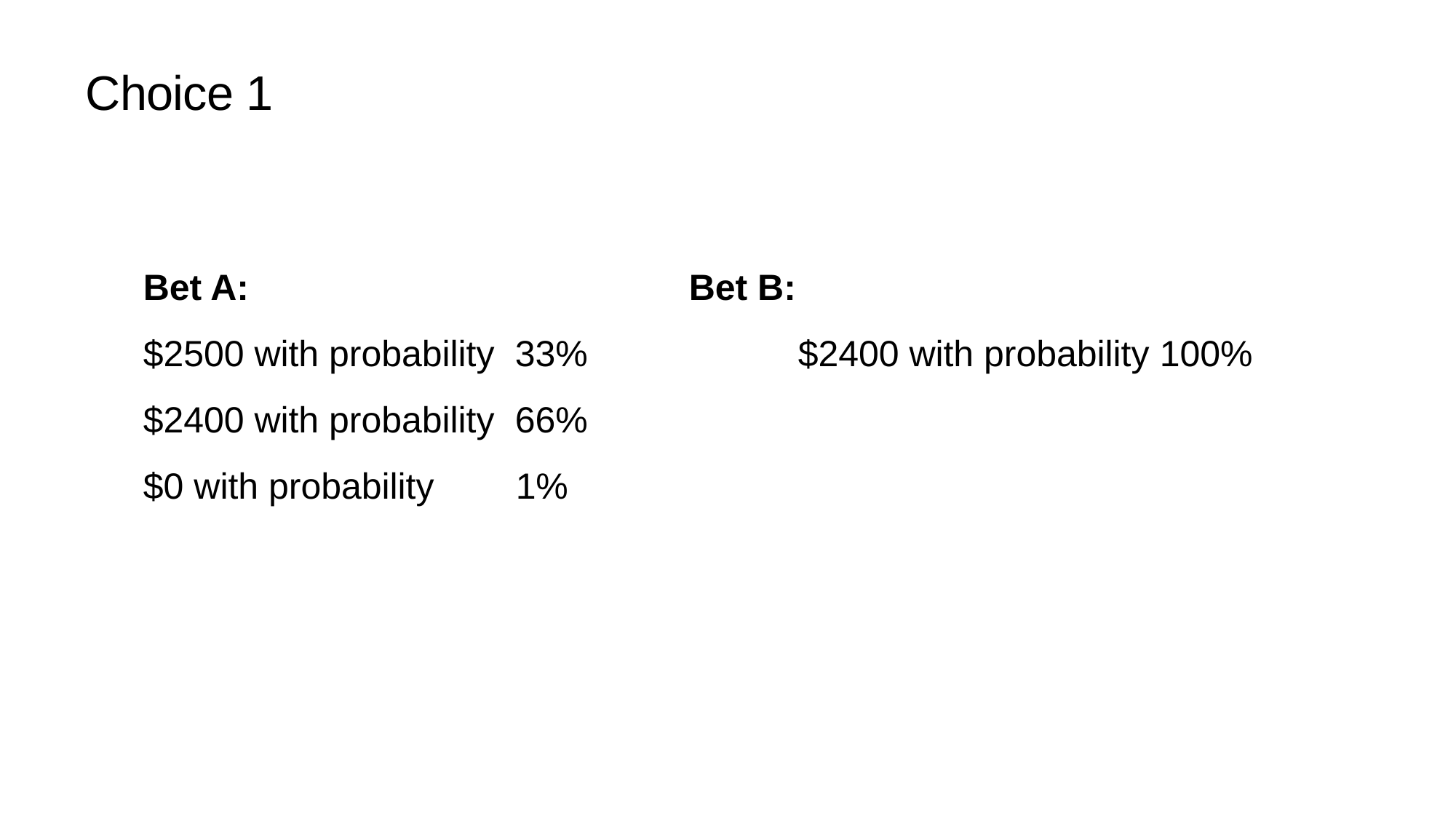

Choice 1
Bet A:					Bet B:
$2500 with probability  33%		$2400 with probability 100%
$2400 with probability  66%
$0 with probability        1%